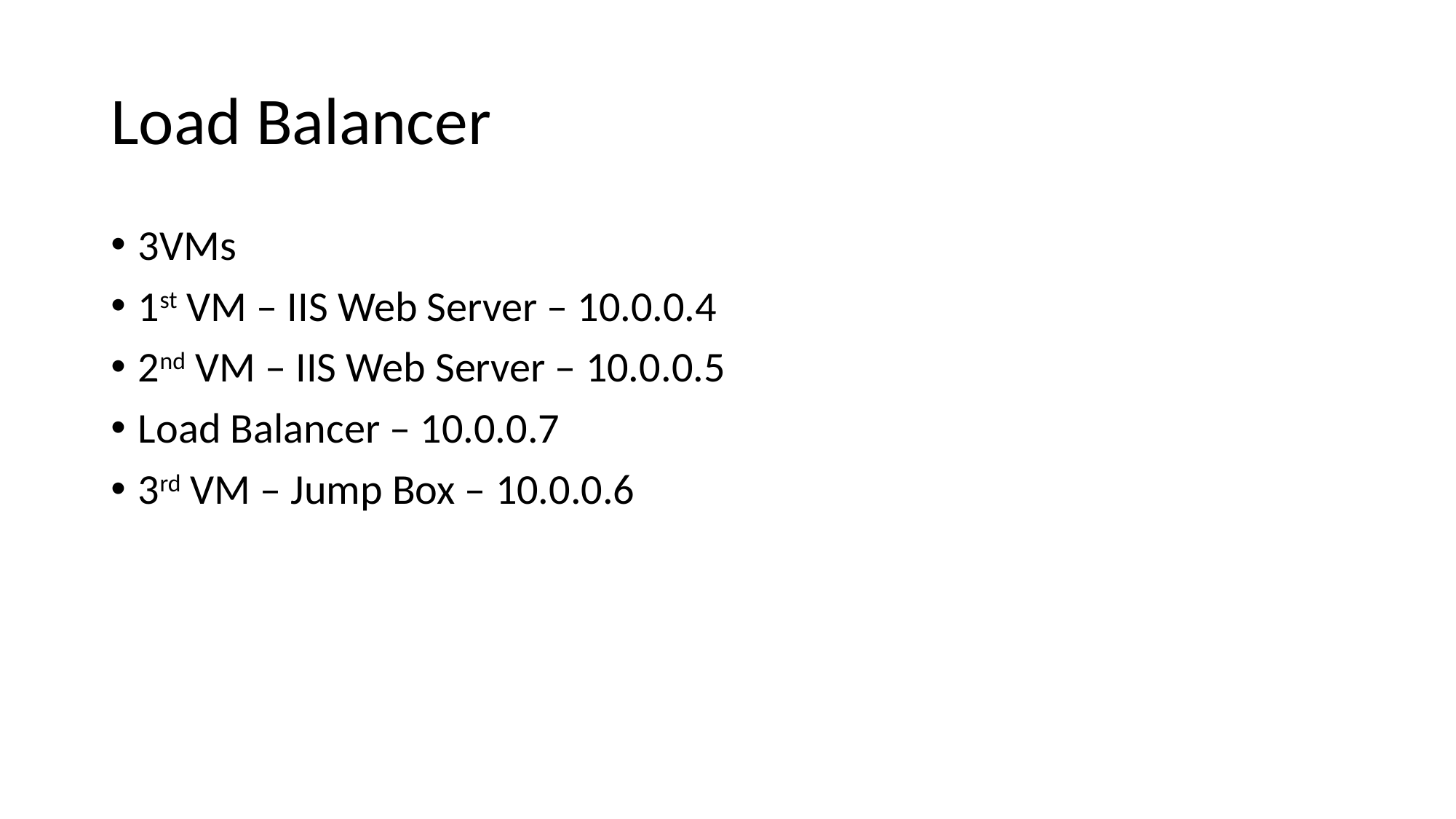

# Load Balancer
3VMs
1st VM – IIS Web Server – 10.0.0.4
2nd VM – IIS Web Server – 10.0.0.5
Load Balancer – 10.0.0.7
3rd VM – Jump Box – 10.0.0.6